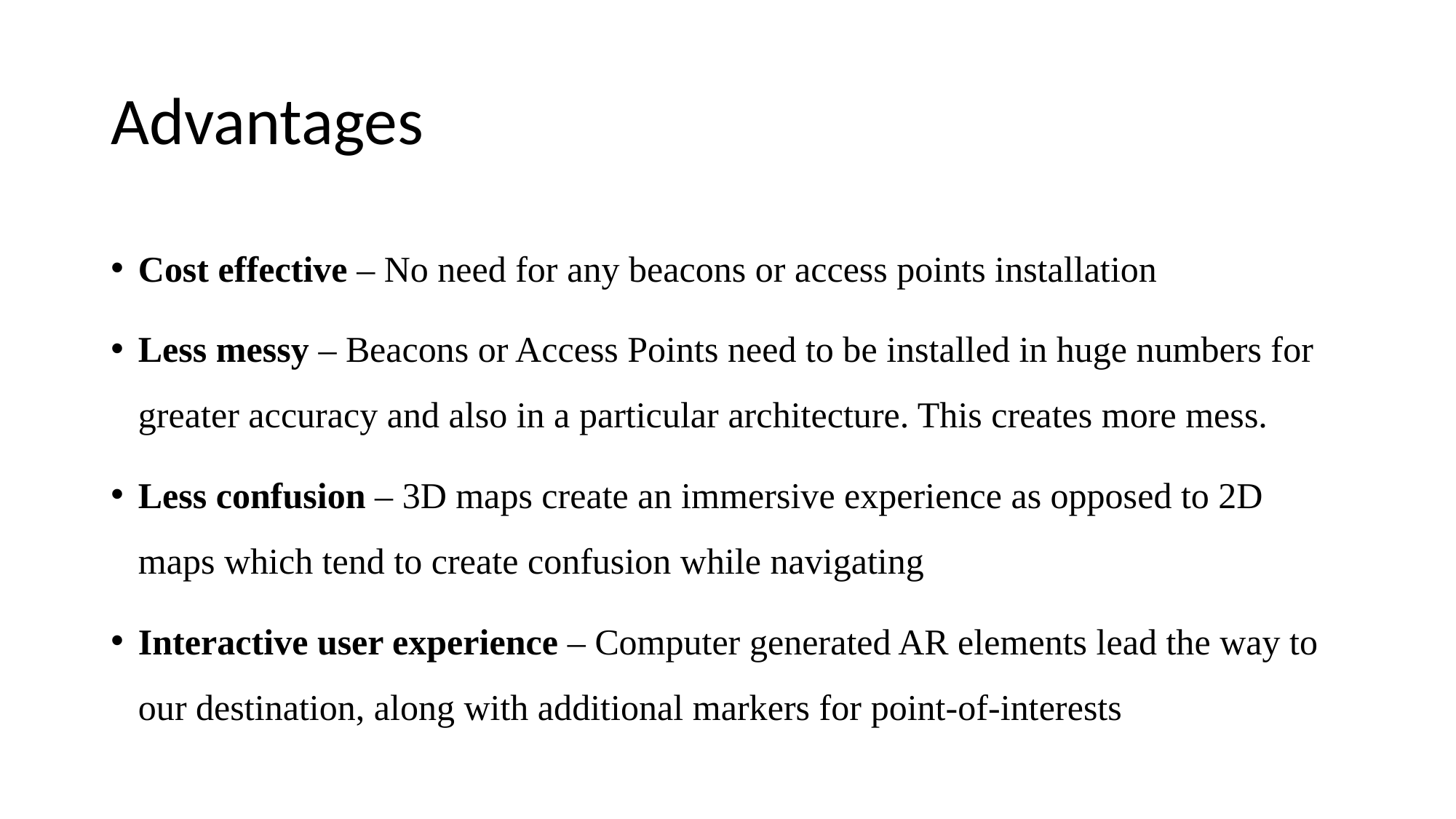

# Advantages
Cost effective – No need for any beacons or access points installation
Less messy – Beacons or Access Points need to be installed in huge numbers for greater accuracy and also in a particular architecture. This creates more mess.
Less confusion – 3D maps create an immersive experience as opposed to 2D maps which tend to create confusion while navigating
Interactive user experience – Computer generated AR elements lead the way to our destination, along with additional markers for point-of-interests